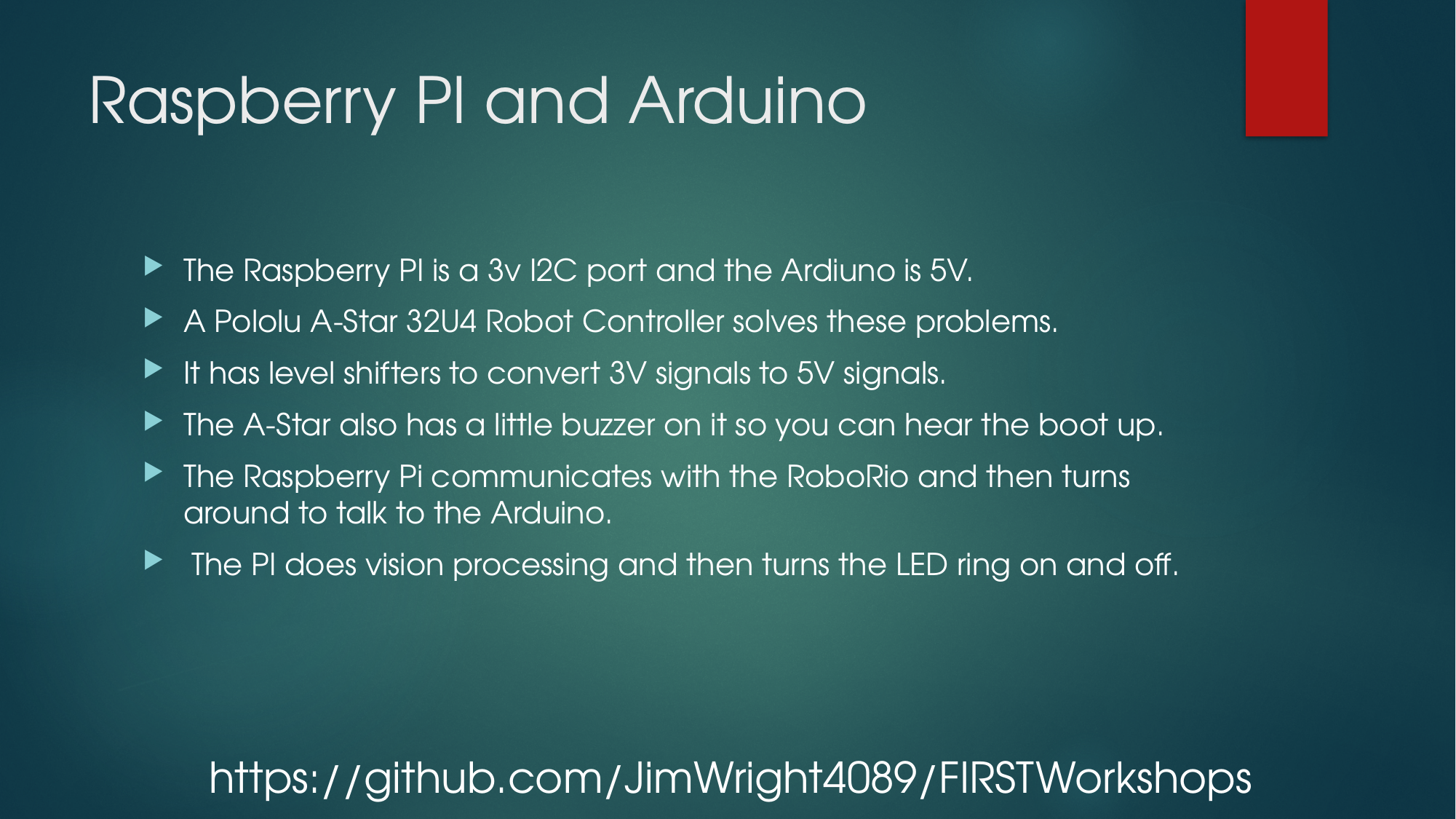

# Raspberry PI and Arduino
The Raspberry PI is a 3v I2C port and the Ardiuno is 5V.
A Pololu A-Star 32U4 Robot Controller solves these problems.
It has level shifters to convert 3V signals to 5V signals.
The A-Star also has a little buzzer on it so you can hear the boot up.
The Raspberry Pi communicates with the RoboRio and then turns around to talk to the Arduino.
 The PI does vision processing and then turns the LED ring on and off.

https://github.com/JimWright4089/FIRSTWorkshops